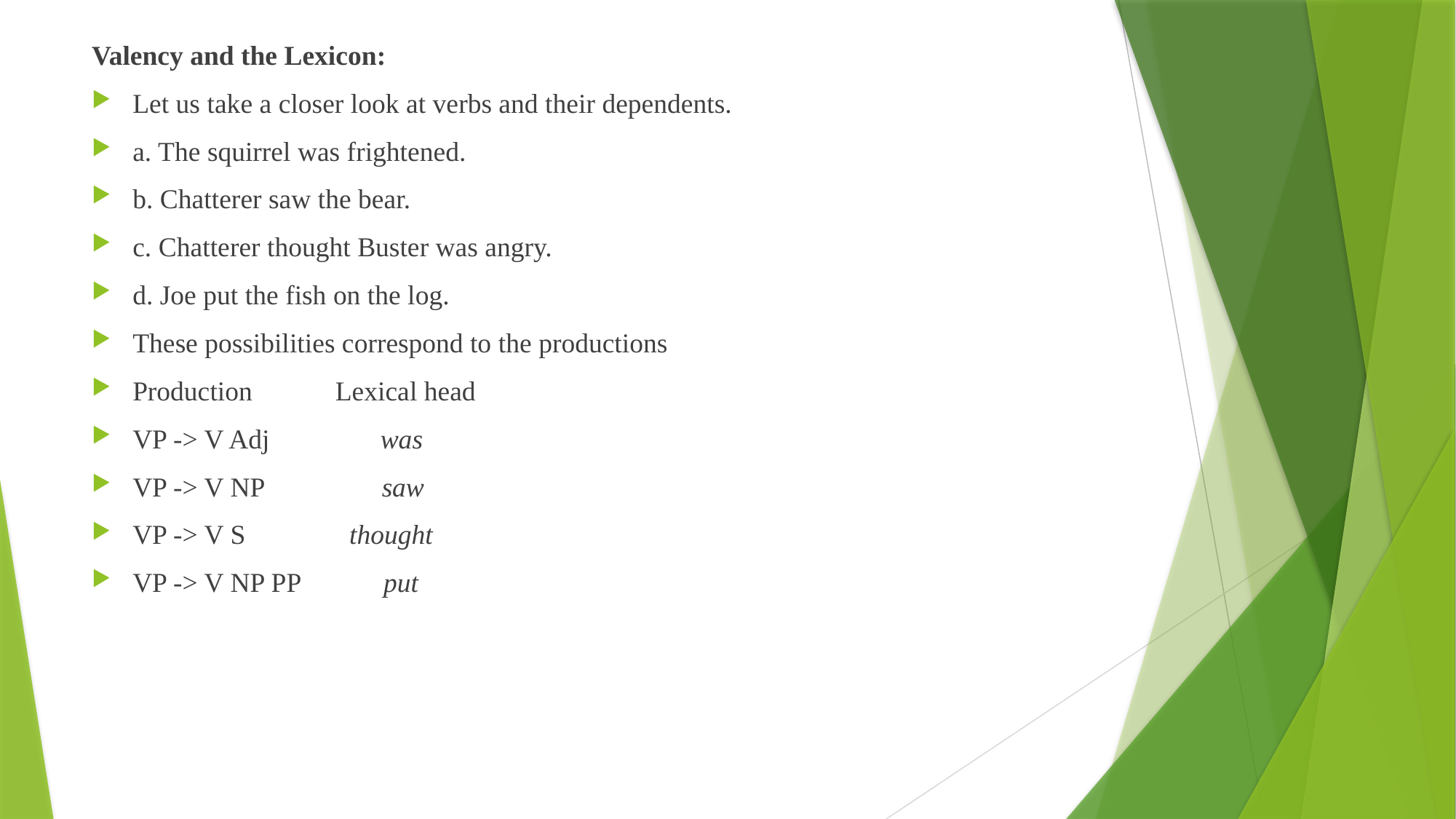

Valency and the Lexicon:
Let us take a closer look at verbs and their dependents.
a. The squirrel was frightened.
b. Chatterer saw the bear.
c. Chatterer thought Buster was angry.
d. Joe put the fish on the log.
These possibilities correspond to the productions
Production            Lexical head
VP -> V Adj                was
VP -> V NP                 saw
VP -> V S               thought
VP -> V NP PP            put